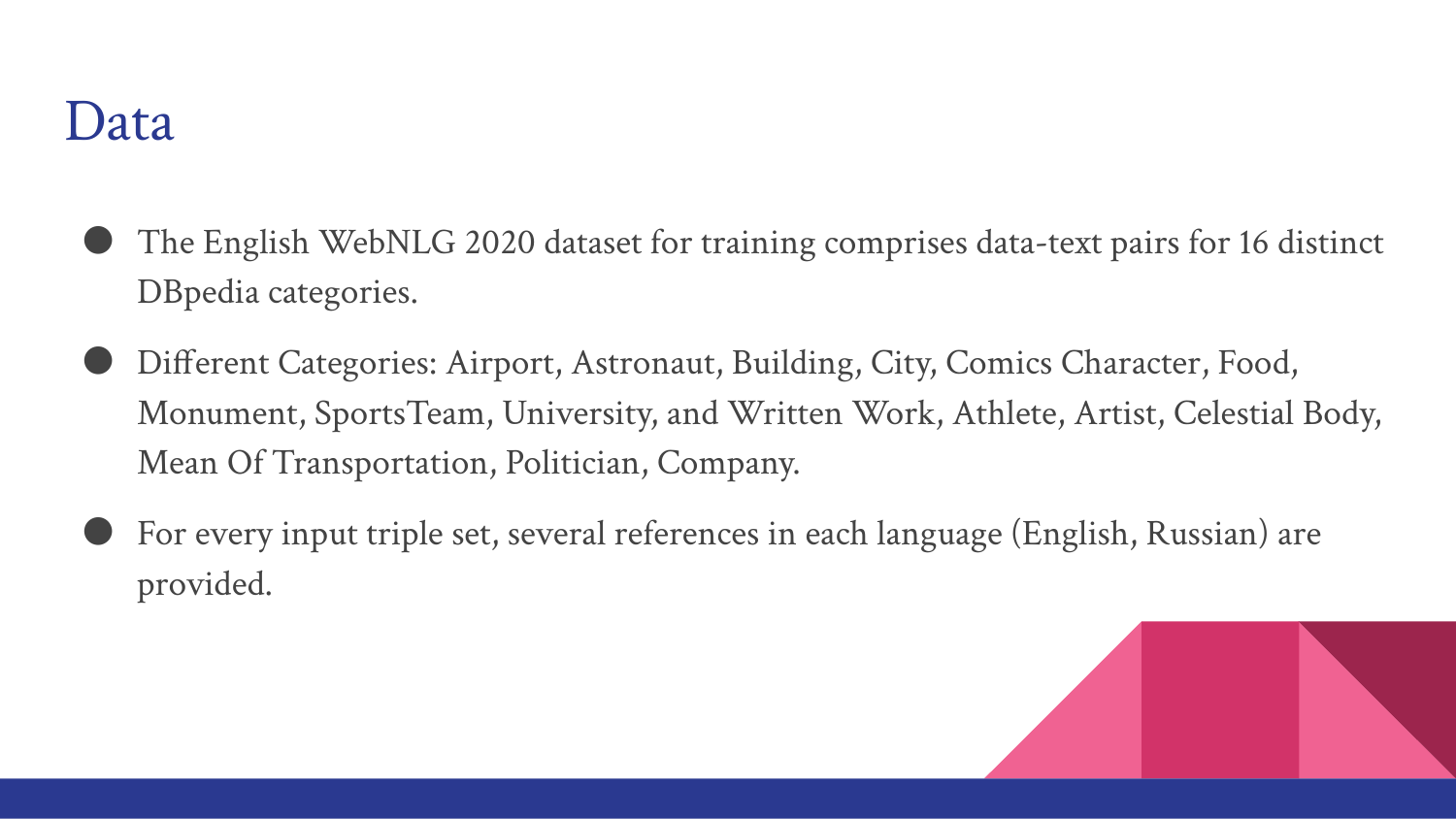

# Data
The English WebNLG 2020 dataset for training comprises data-text pairs for 16 distinct DBpedia categories.
Different Categories: Airport, Astronaut, Building, City, Comics Character, Food, Monument, SportsTeam, University, and Written Work, Athlete, Artist, Celestial Body, Mean Of Transportation, Politician, Company.
For every input triple set, several references in each language (English, Russian) are provided.